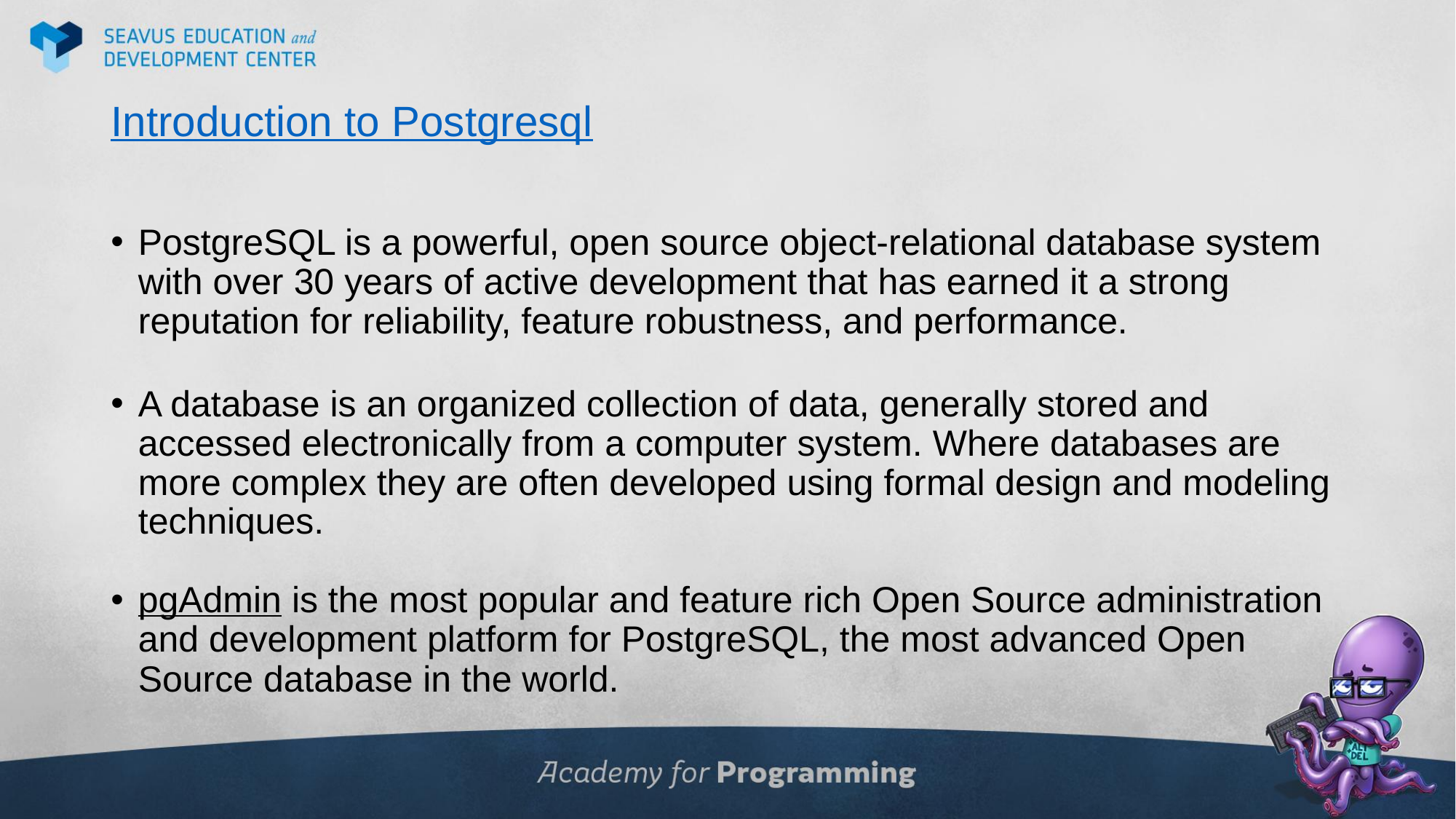

# Introduction to Postgresql
PostgreSQL is a powerful, open source object-relational database system with over 30 years of active development that has earned it a strong reputation for reliability, feature robustness, and performance.
A database is an organized collection of data, generally stored and accessed electronically from a computer system. Where databases are more complex they are often developed using formal design and modeling techniques.

pgAdmin is the most popular and feature rich Open Source administration and development platform for PostgreSQL, the most advanced Open Source database in the world.